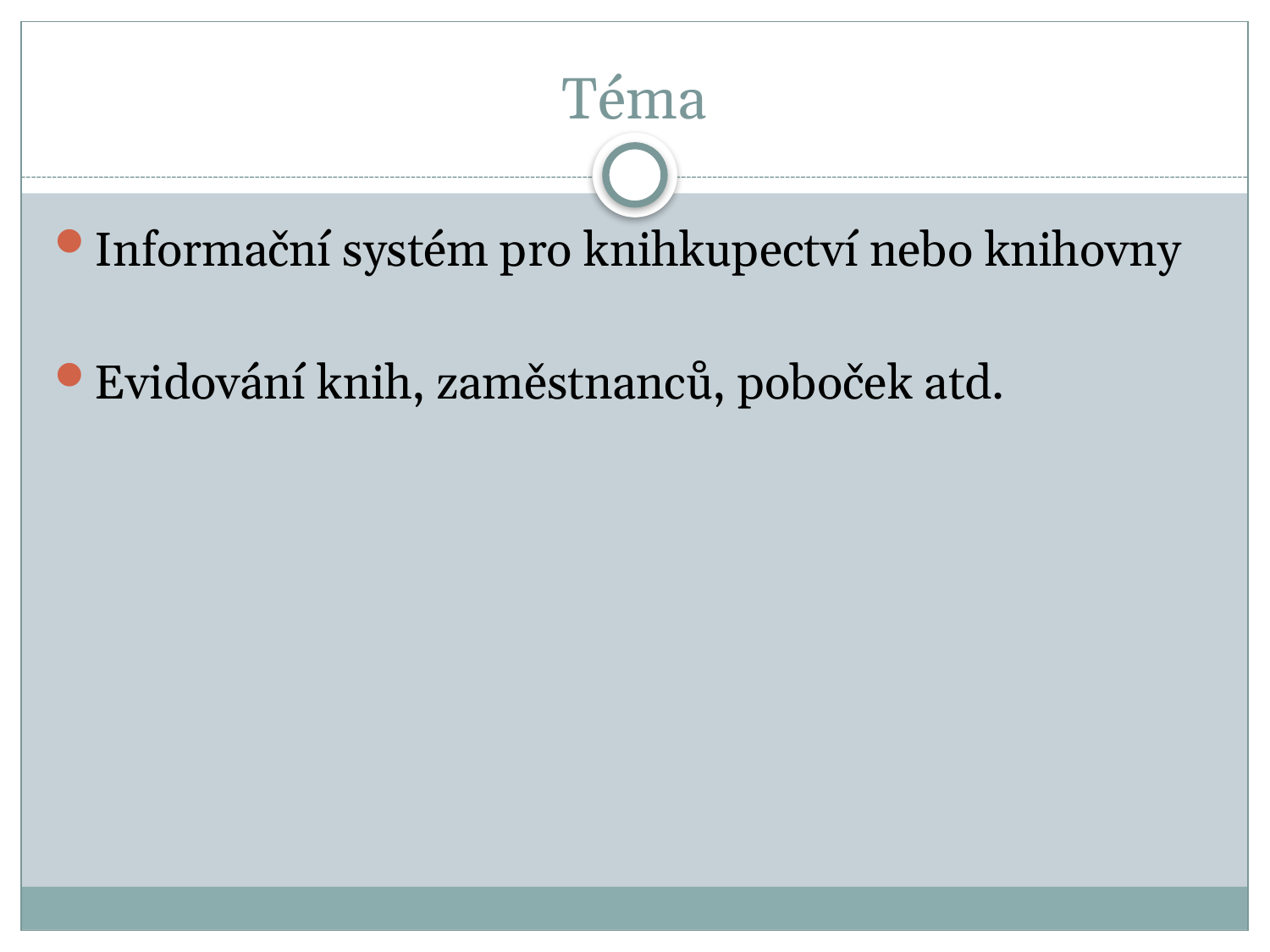

# Téma
Informační systém pro knihkupectví nebo knihovny

Evidování knih, zaměstnanců, poboček atd.